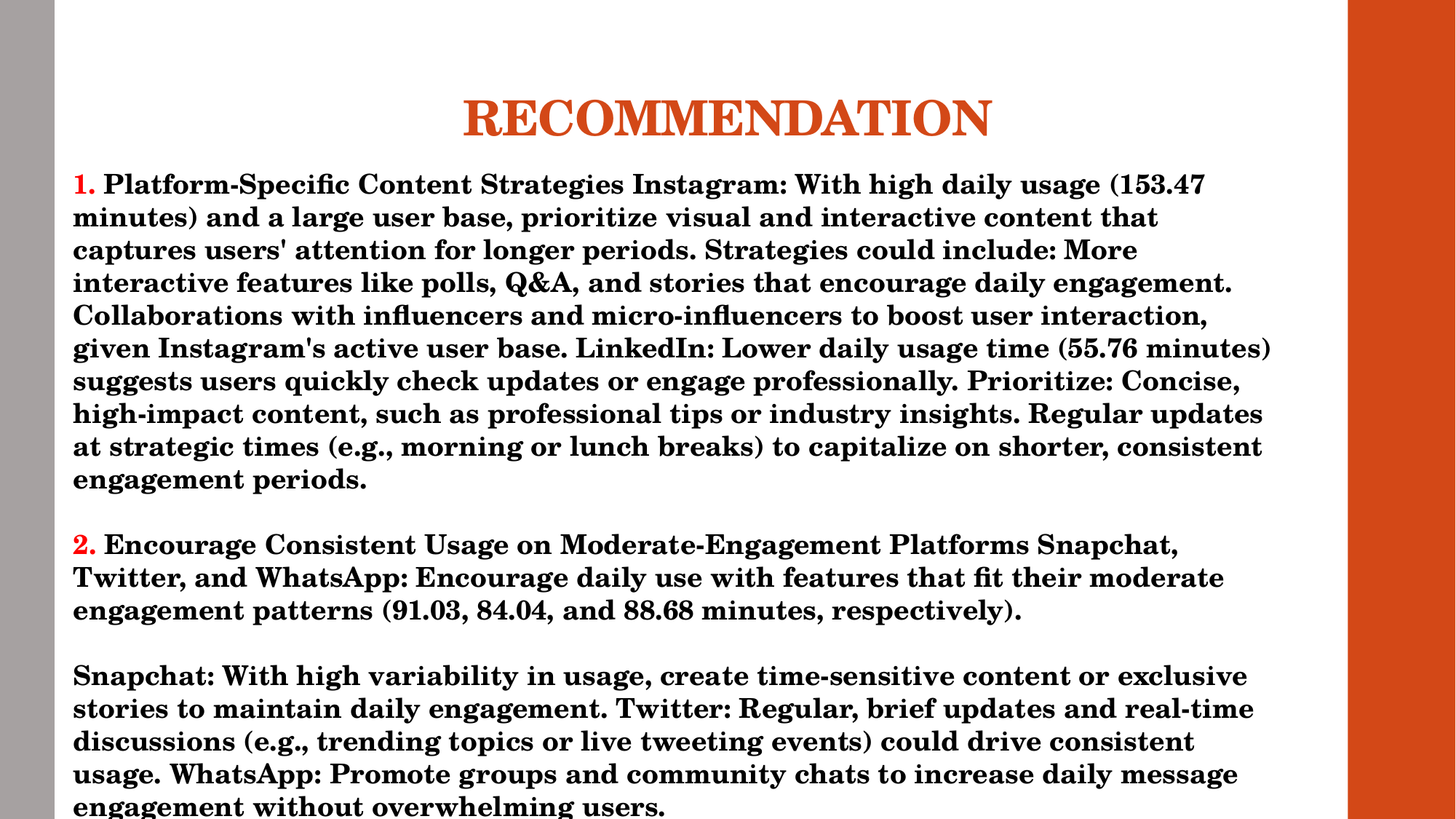

# RECOMMENDATION
1. Platform-Specific Content Strategies Instagram: With high daily usage (153.47 minutes) and a large user base, prioritize visual and interactive content that captures users' attention for longer periods. Strategies could include: More interactive features like polls, Q&A, and stories that encourage daily engagement. Collaborations with influencers and micro-influencers to boost user interaction, given Instagram's active user base. LinkedIn: Lower daily usage time (55.76 minutes) suggests users quickly check updates or engage professionally. Prioritize: Concise, high-impact content, such as professional tips or industry insights. Regular updates at strategic times (e.g., morning or lunch breaks) to capitalize on shorter, consistent engagement periods.

2. Encourage Consistent Usage on Moderate-Engagement Platforms Snapchat, Twitter, and WhatsApp: Encourage daily use with features that fit their moderate engagement patterns (91.03, 84.04, and 88.68 minutes, respectively).

Snapchat: With high variability in usage, create time-sensitive content or exclusive stories to maintain daily engagement. Twitter: Regular, brief updates and real-time discussions (e.g., trending topics or live tweeting events) could drive consistent usage. WhatsApp: Promote groups and community chats to increase daily message engagement without overwhelming users.